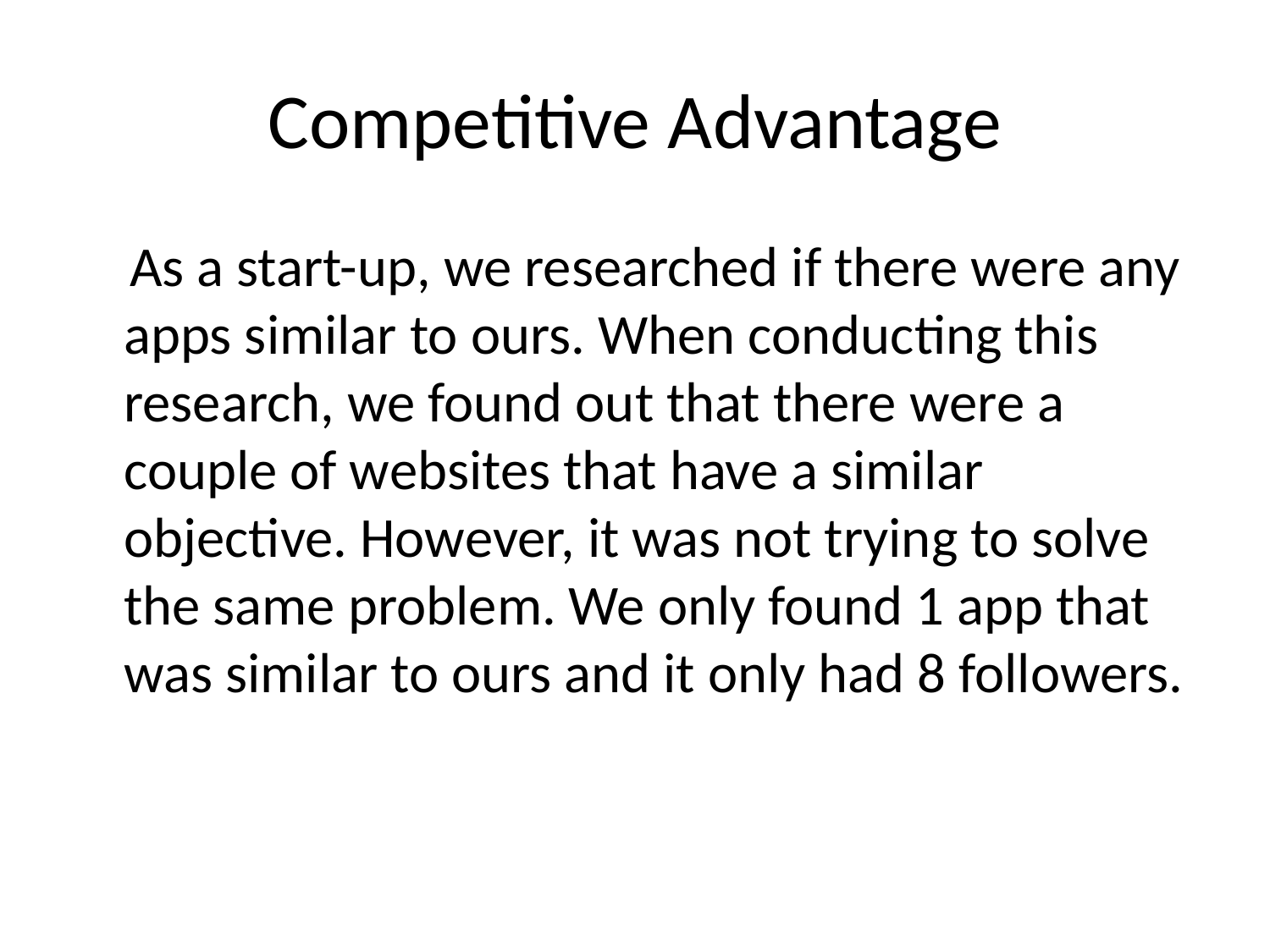

# Competitive Advantage
  As a start-up, we researched if there were any apps similar to ours. When conducting this research, we found out that there were a couple of websites that have a similar objective. However, it was not trying to solve the same problem. We only found 1 app that was similar to ours and it only had 8 followers.